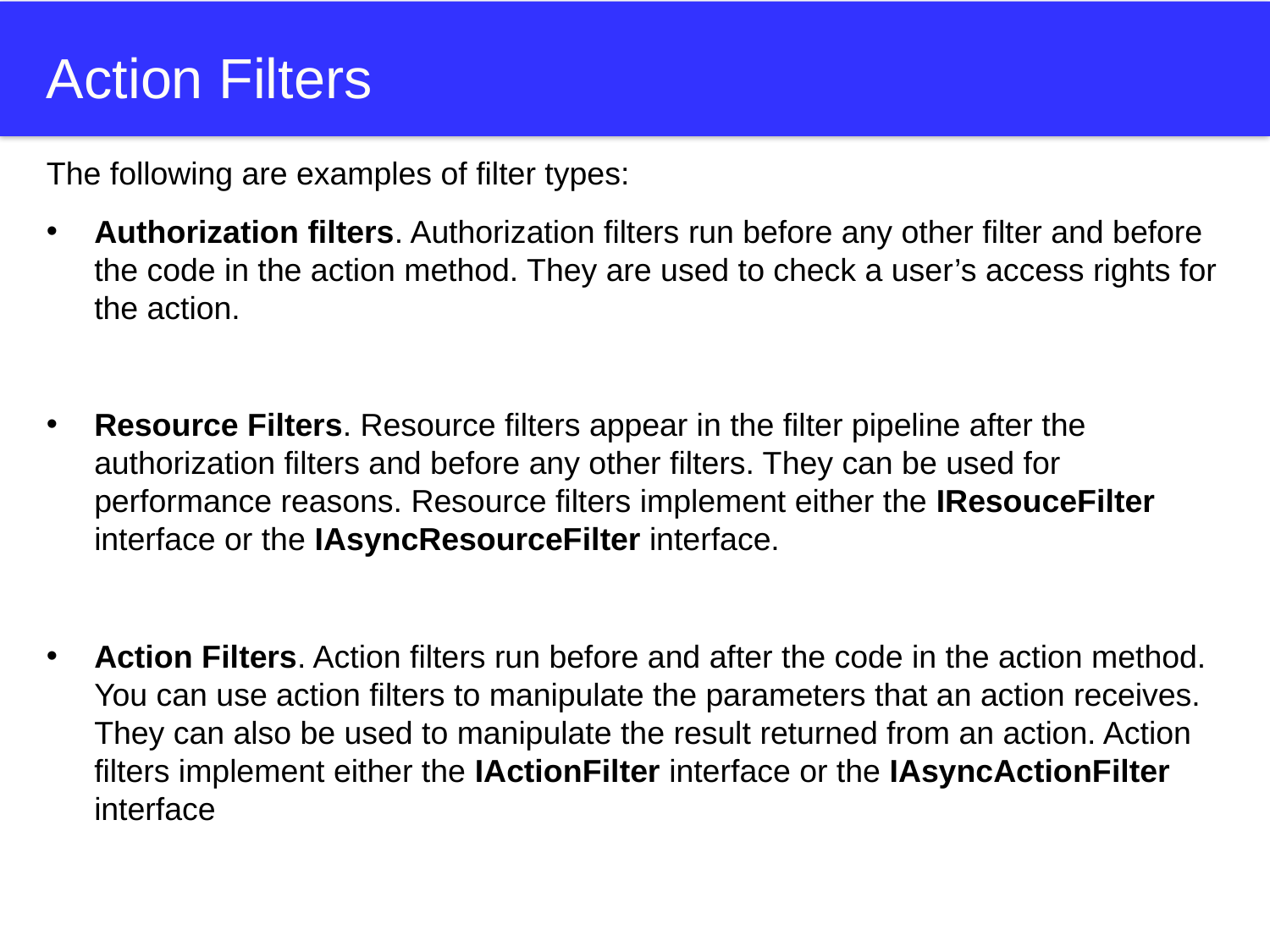

# Action Filters
The following are examples of filter types:
Authorization filters. Authorization filters run before any other filter and before the code in the action method. They are used to check a user’s access rights for the action.

Resource Filters. Resource filters appear in the filter pipeline after the authorization filters and before any other filters. They can be used for performance reasons. Resource filters implement either the IResouceFilter interface or the IAsyncResourceFilter interface.

Action Filters. Action filters run before and after the code in the action method. You can use action filters to manipulate the parameters that an action receives. They can also be used to manipulate the result returned from an action. Action filters implement either the IActionFilter interface or the IAsyncActionFilter interface